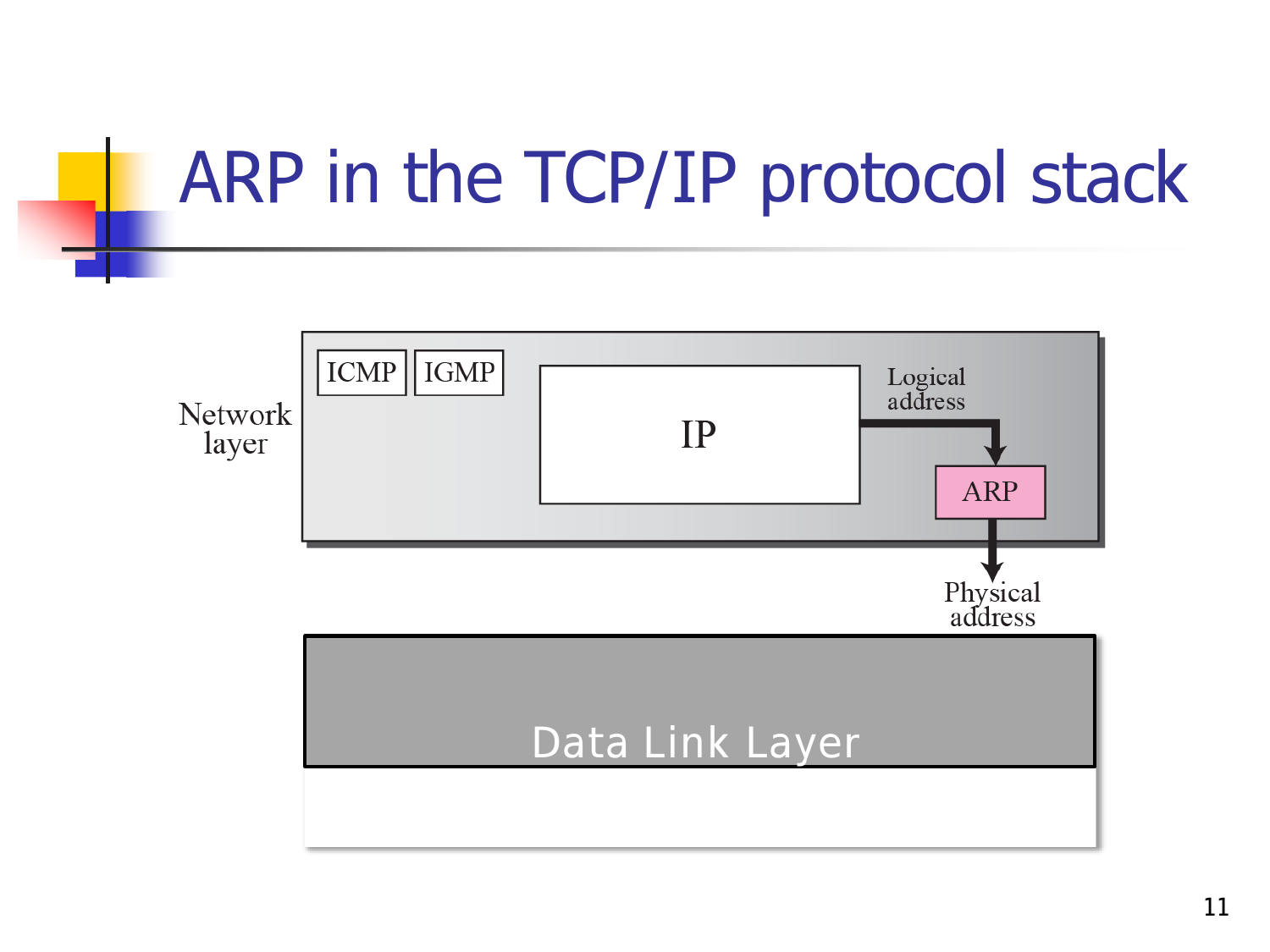

# ARP in the TCP/IP protocol stack

Data Link Layer
11